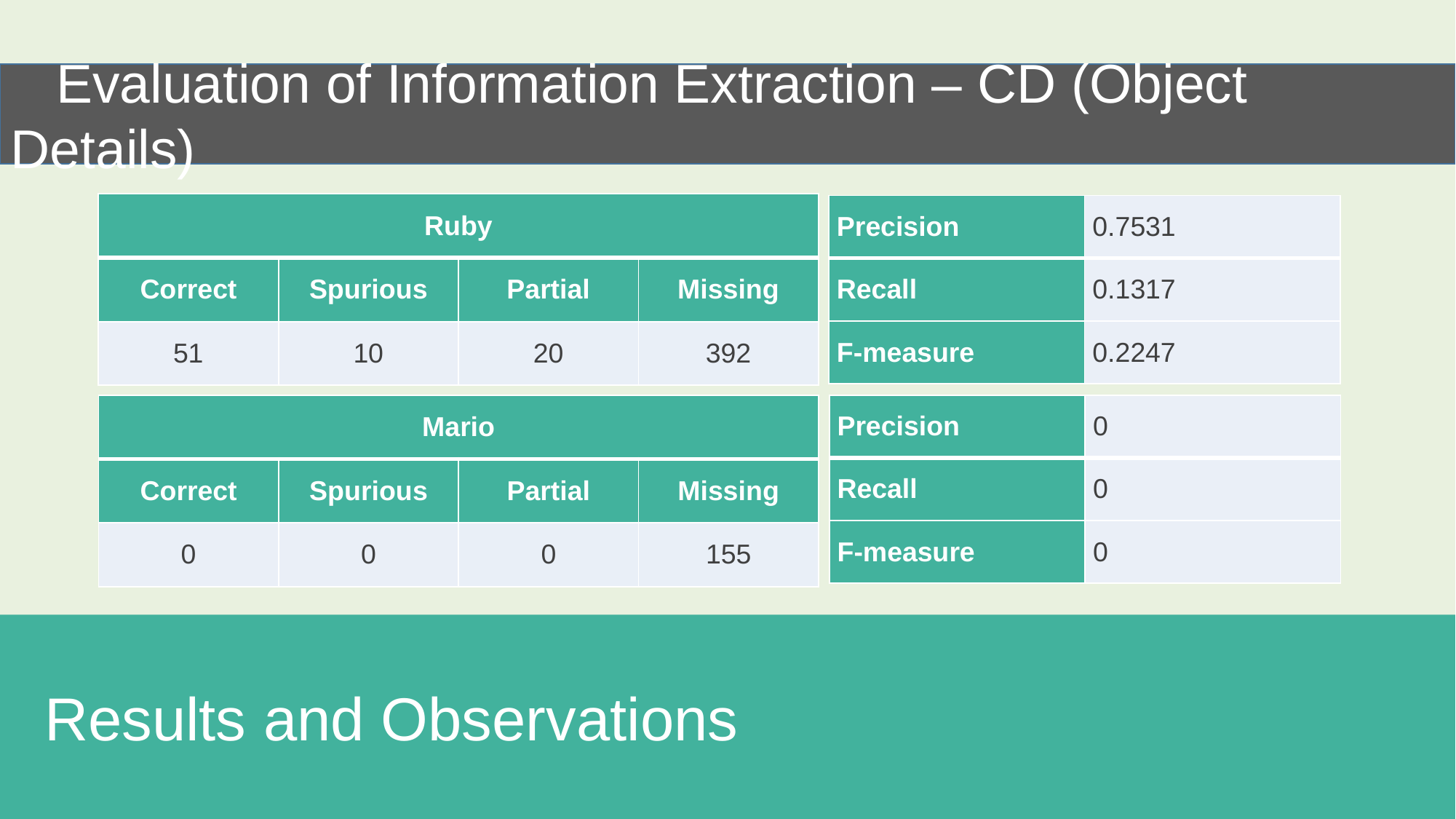

Evaluation of Information Extraction – CD (Object Details)
| Ruby |  |  |  |
| --- | --- | --- | --- |
| Correct | Spurious | Partial | Missing |
| 51 | 10 | 20 | 392 |
| Precision | 0.7531 |
| --- | --- |
| Recall | 0.1317 |
| F-measure | 0.2247 |
| Precision | 0 |
| --- | --- |
| Recall | 0 |
| F-measure | 0 |
| Mario |  |  |  |
| --- | --- | --- | --- |
| Correct | Spurious | Partial | Missing |
| 0 | 0 | 0 | 155 |
  Results and Observations